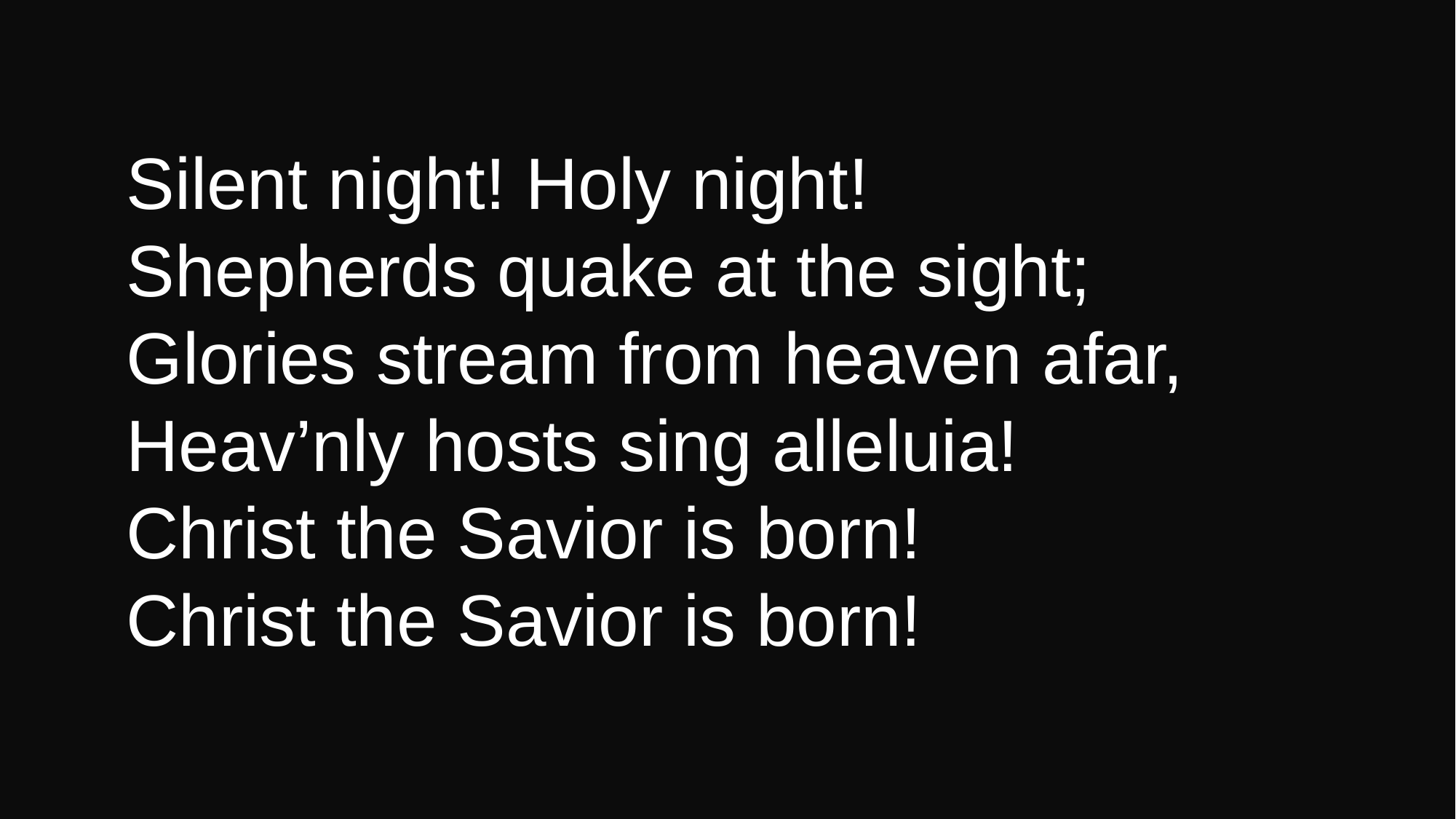

Silent night! Holy night!
Shepherds quake at the sight;
Glories stream from heaven afar,
Heav’nly hosts sing alleluia!
Christ the Savior is born!
Christ the Savior is born!